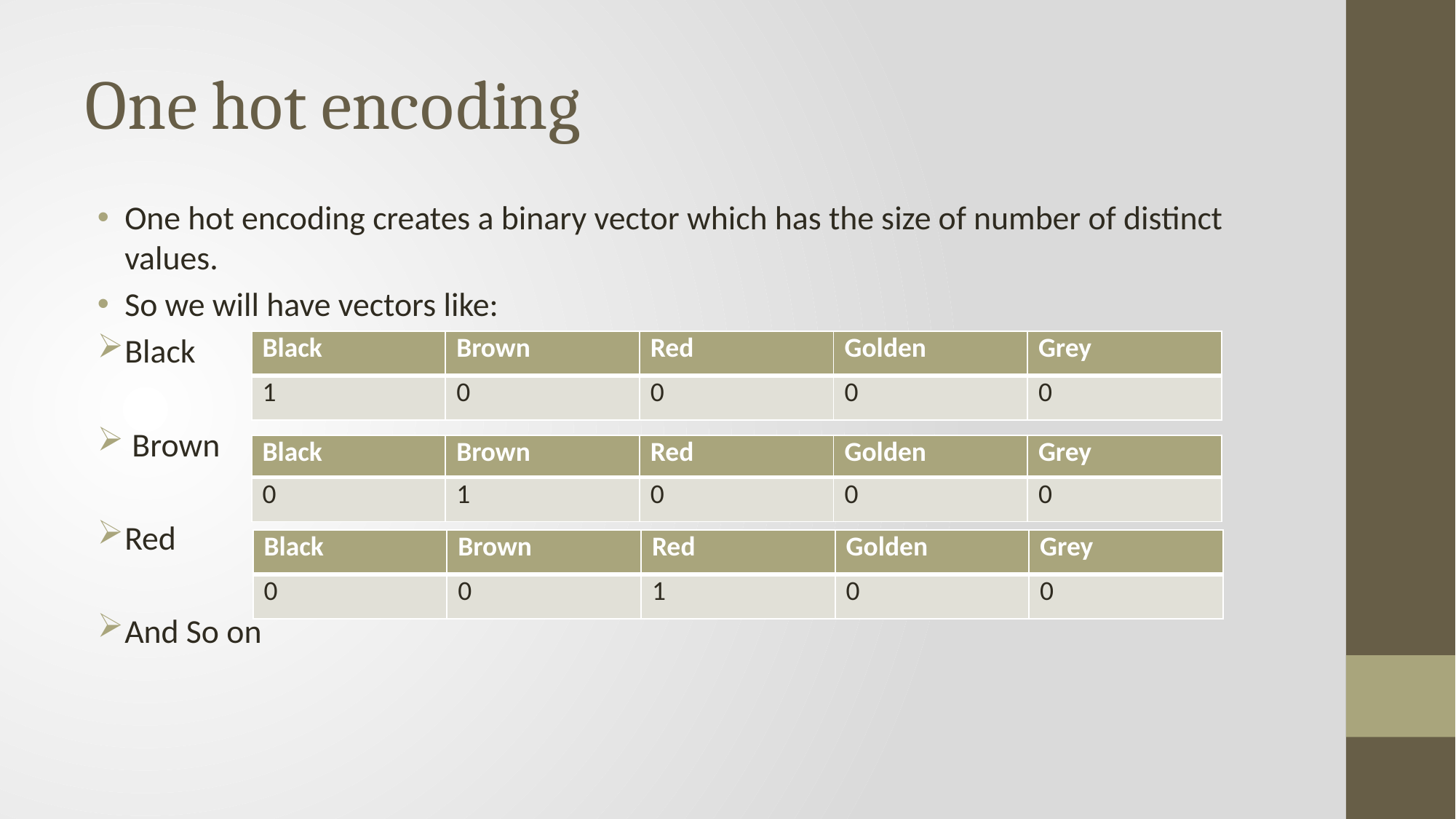

# One hot encoding
One hot encoding creates a binary vector which has the size of number of distinct values.
So we will have vectors like:
Black

 Brown

Red

And So on
| Black | Brown | Red | Golden | Grey |
| --- | --- | --- | --- | --- |
| 1 | 0 | 0 | 0 | 0 |
| Black | Brown | Red | Golden | Grey |
| --- | --- | --- | --- | --- |
| 0 | 1 | 0 | 0 | 0 |
| Black | Brown | Red | Golden | Grey |
| --- | --- | --- | --- | --- |
| 0 | 0 | 1 | 0 | 0 |